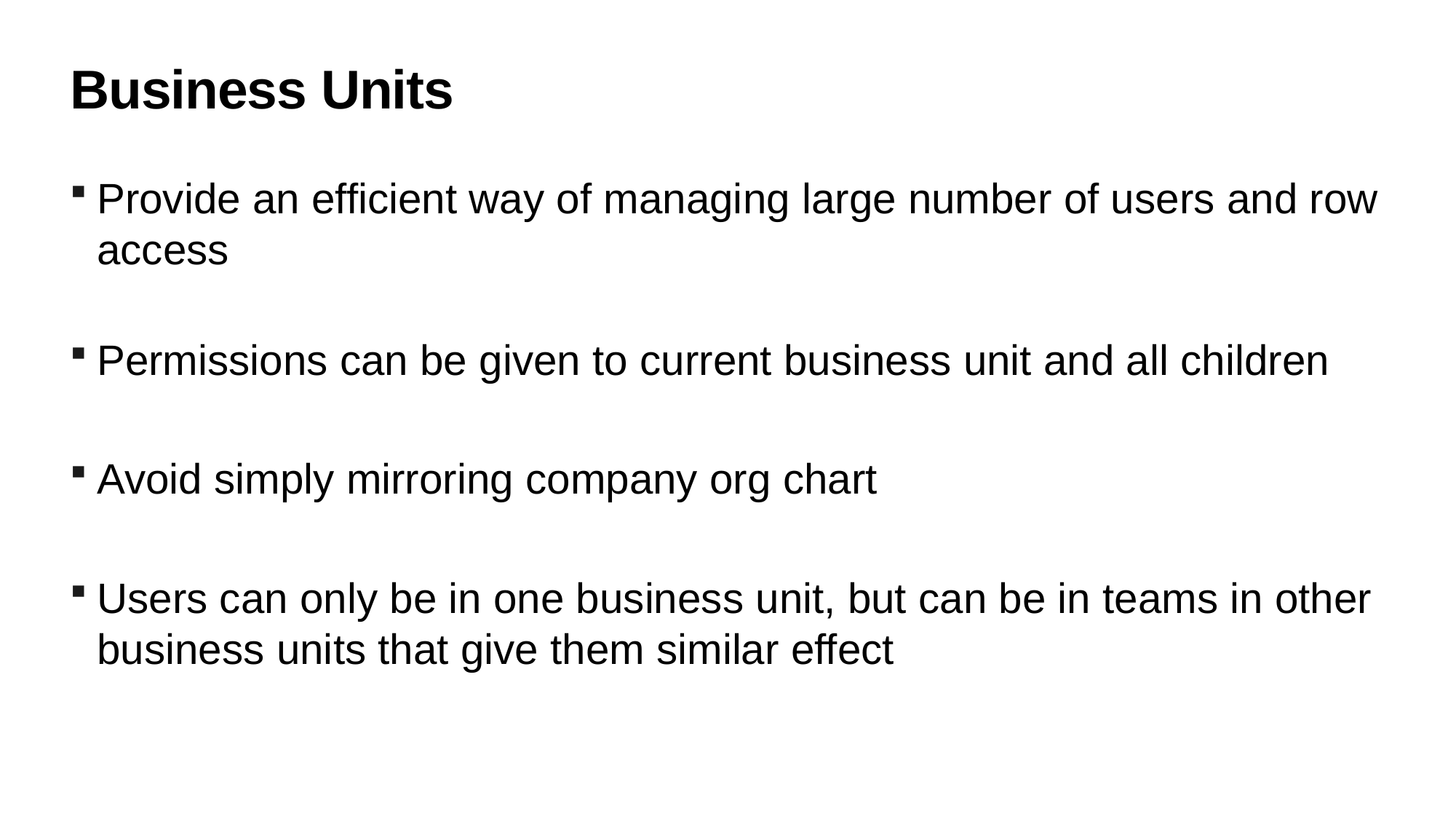

# Business Units
Provide an efficient way of managing large number of users and row access
Permissions can be given to current business unit and all children

Avoid simply mirroring company org chart

Users can only be in one business unit, but can be in teams in other business units that give them similar effect